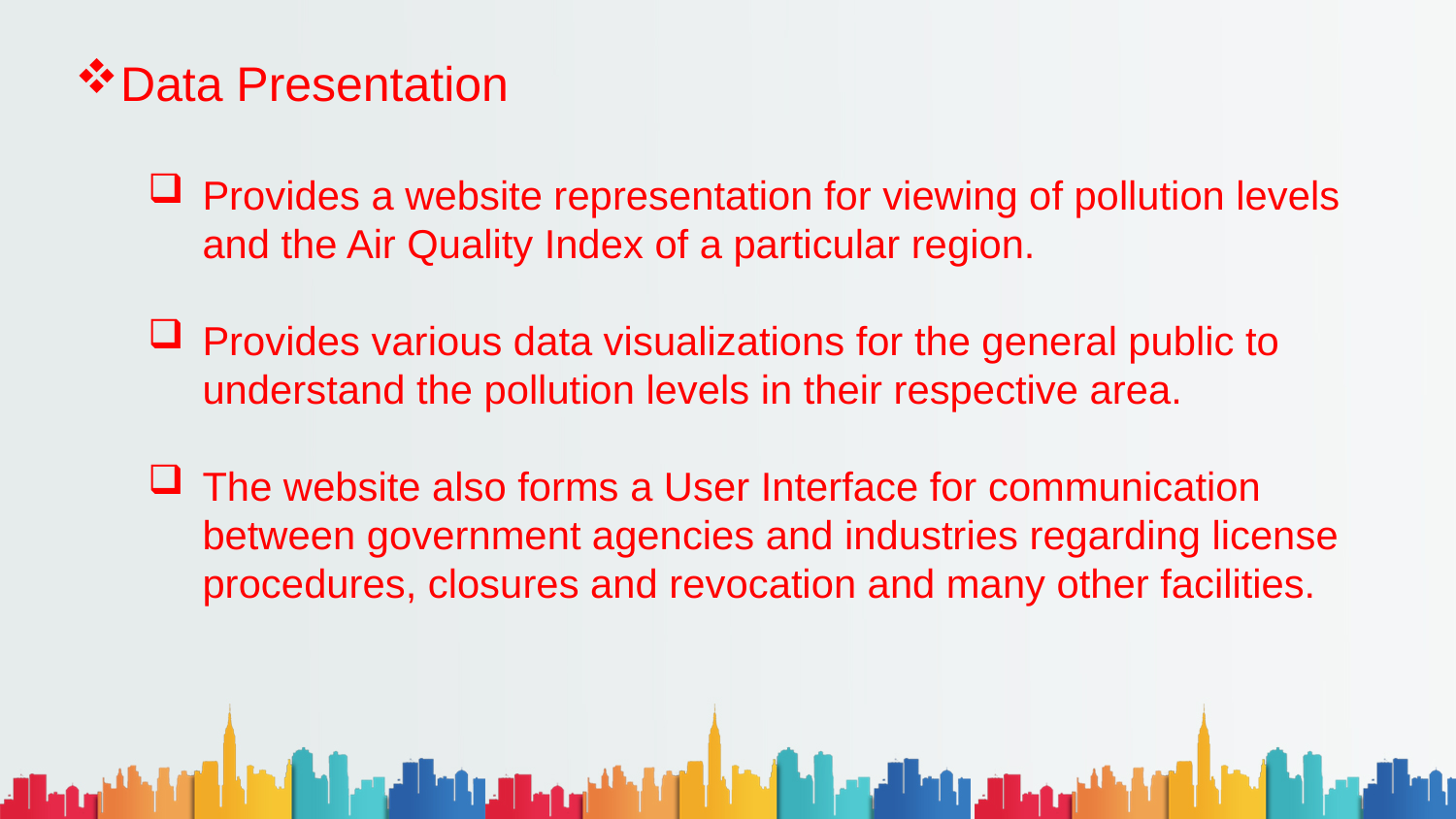

Data Presentation

Provides a website representation for viewing of pollution levels     and the Air Quality Index of a particular region.

Provides various data visualizations for the general public to          understand the pollution levels in their respective area.

The website also forms a User Interface for communication             between government agencies and industries regarding license     procedures, closures and revocation and many other facilities.